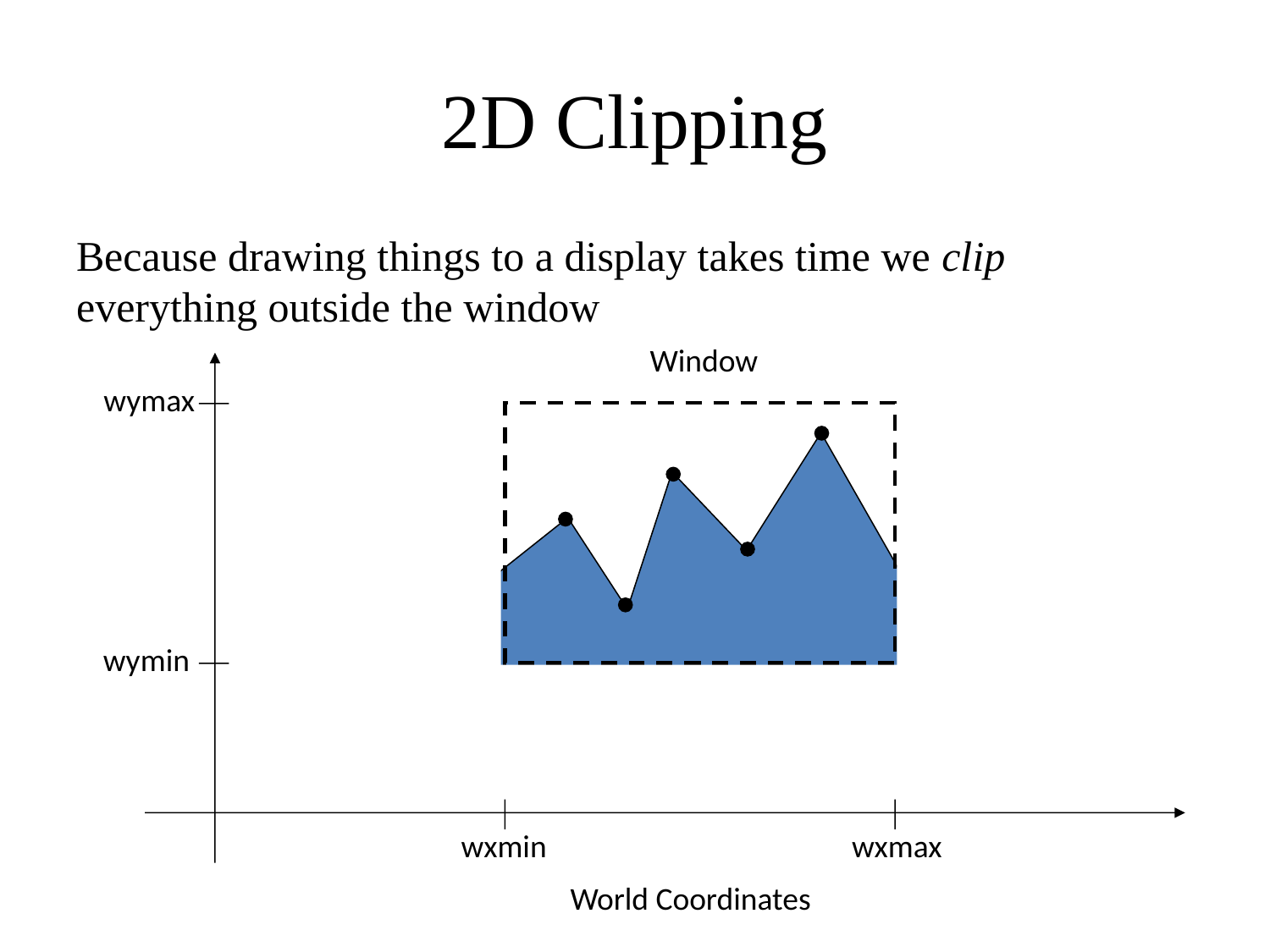

# 2D Clipping
Because drawing things to a display takes time we clip everything outside the window

Window

wymax

wymin

wxmax
wxmin
World Coordinates